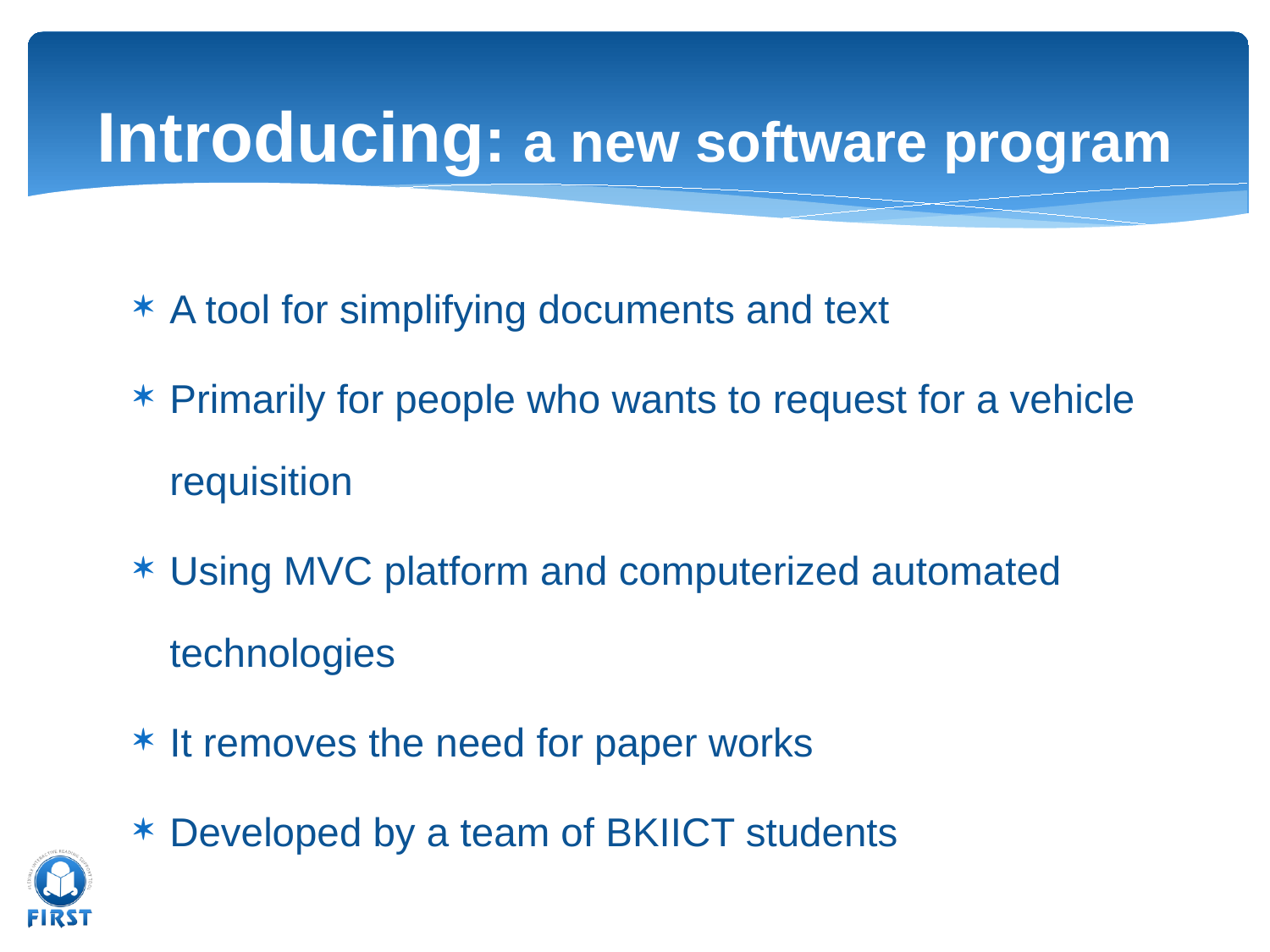

# Introducing: a new software program
A tool for simplifying documents and text
Primarily for people who wants to request for a vehicle requisition
Using MVC platform and computerized automated technologies
It removes the need for paper works
Developed by a team of BKIICT students